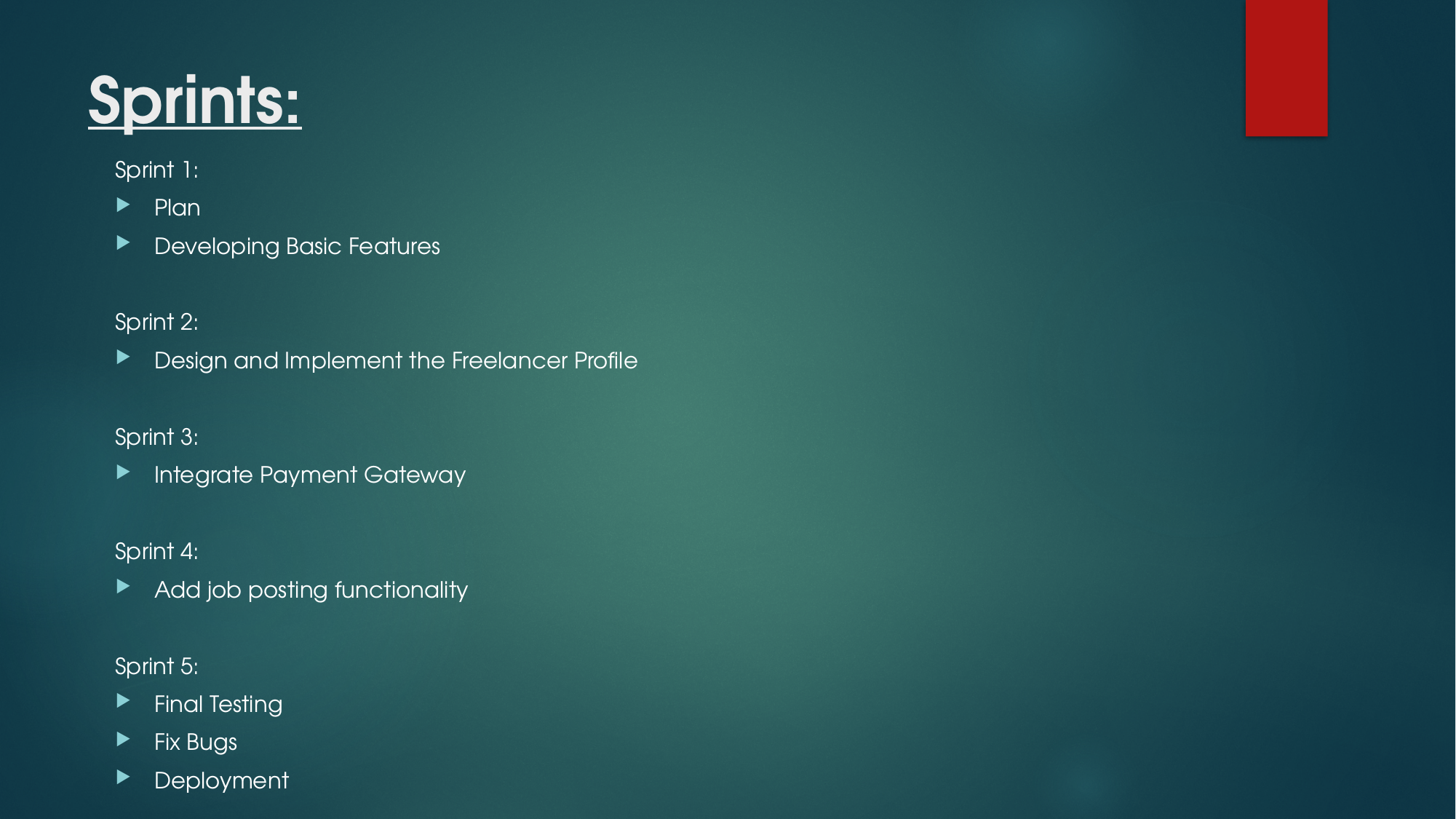

# Sprints:
Sprint 1:
Plan
Developing Basic Features

Sprint 2:
Design and Implement the Freelancer Profile

Sprint 3:
Integrate Payment Gateway

Sprint 4:
Add job posting functionality

Sprint 5:
Final Testing
Fix Bugs
Deployment